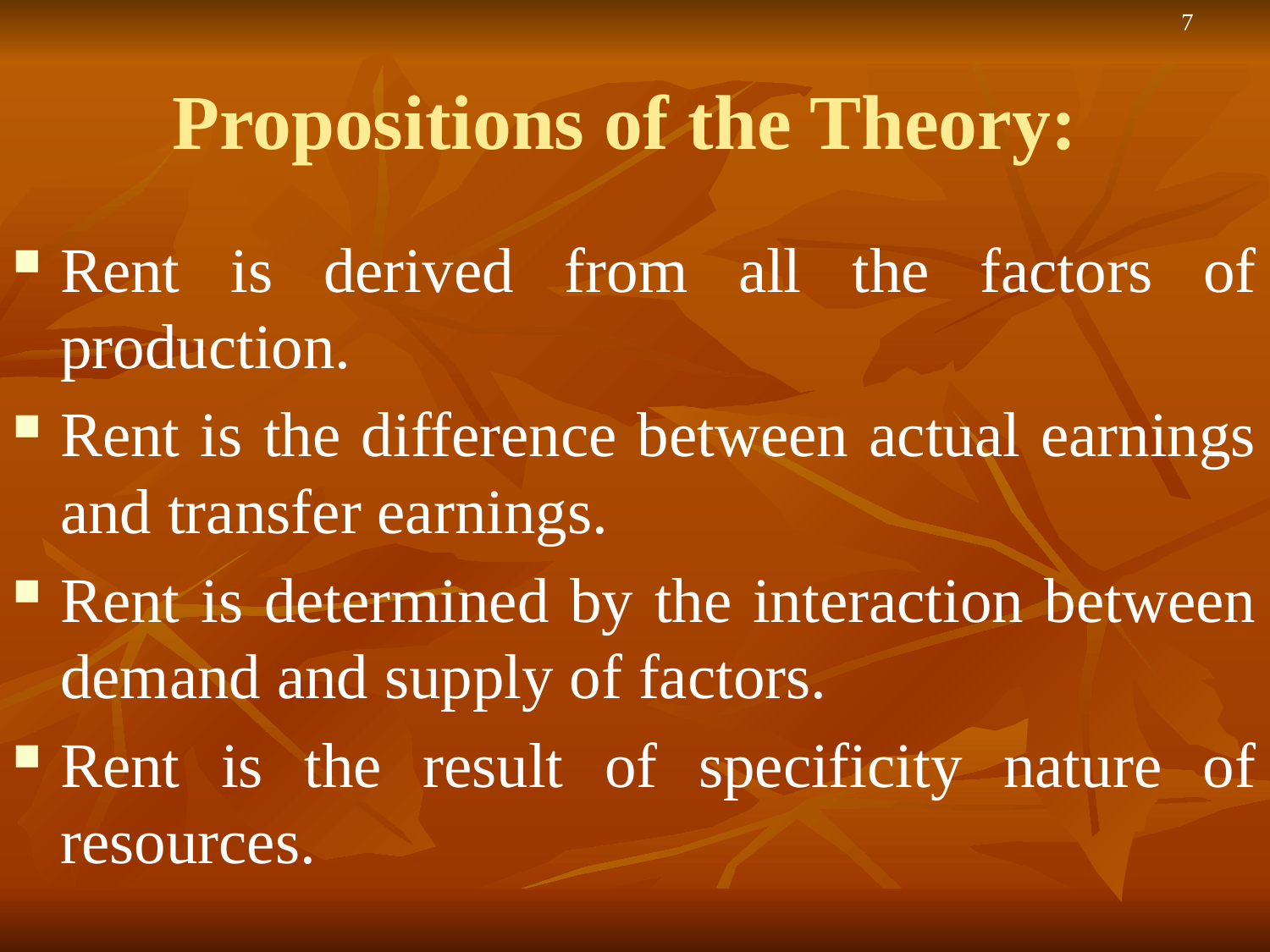

7
# Propositions of the Theory:
Rent is derived from all the factors of production.
Rent is the difference between actual earnings and transfer earnings.
Rent is determined by the interaction between demand and supply of factors.
Rent is the result of specificity nature of resources.